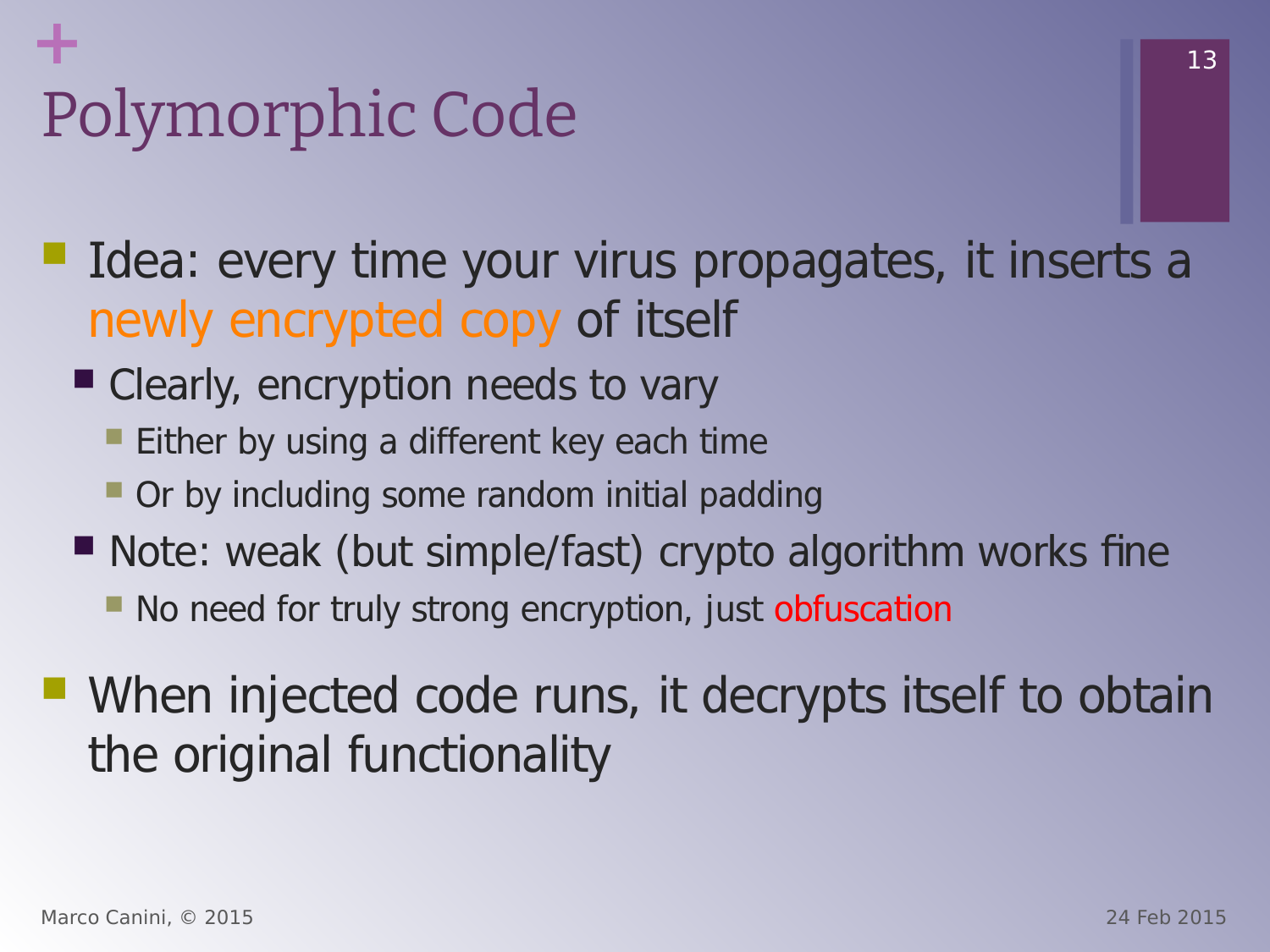

13
# Polymorphic Code
Idea: every time your virus propagates, it inserts a newly encrypted copy of itself
Clearly, encryption needs to vary
Either by using a different key each time
Or by including some random initial padding
Note: weak (but simple/fast) crypto algorithm works fine
No need for truly strong encryption, just obfuscation
When injected code runs, it decrypts itself to obtain the original functionality
Marco Canini, © 2015
24 Feb 2015